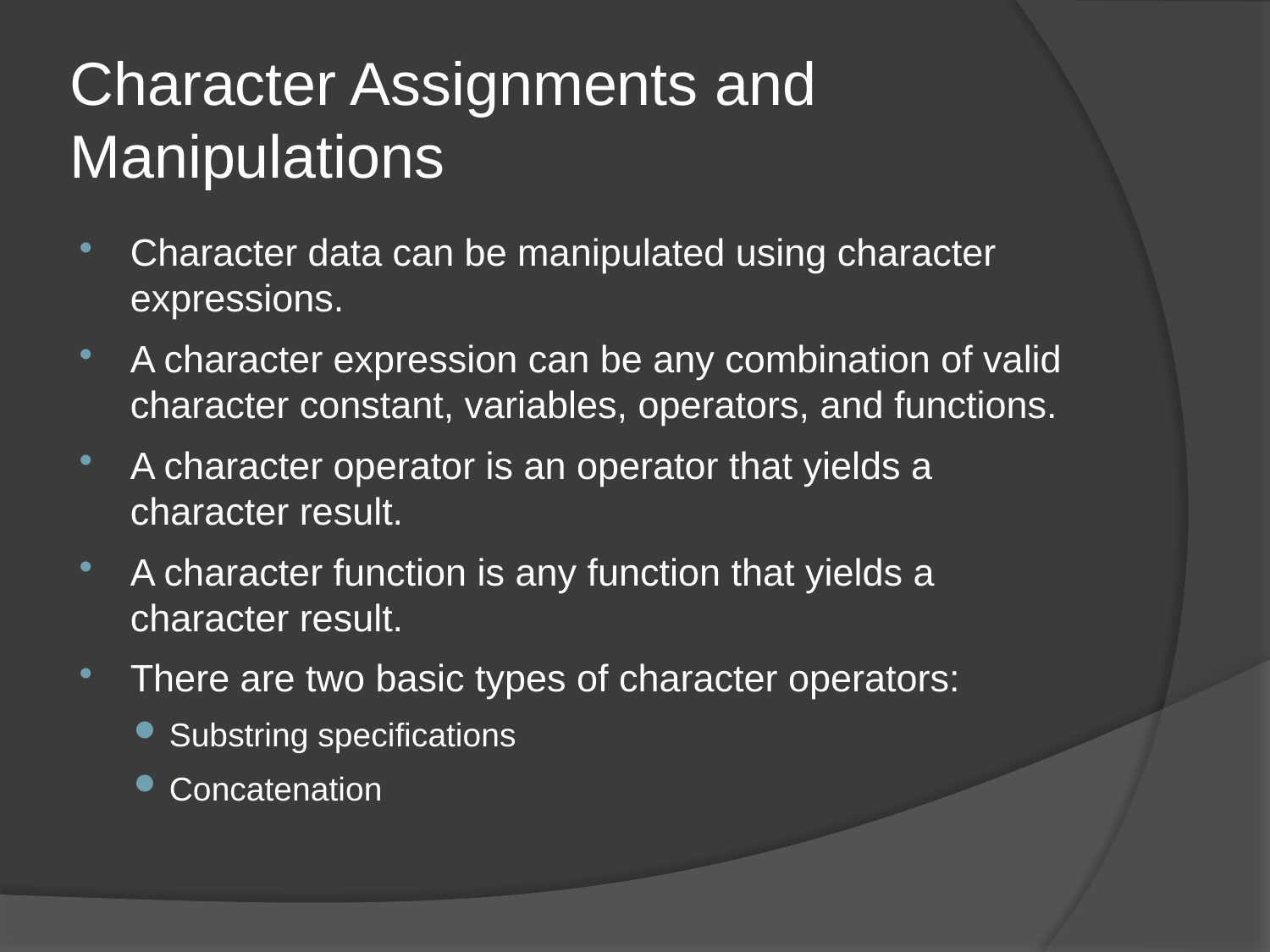

# Character Assignments and Manipulations
Character data can be manipulated using character expressions.
A character expression can be any combination of valid character constant, variables, operators, and functions.
A character operator is an operator that yields a character result.
A character function is any function that yields a character result.
There are two basic types of character operators:
Substring specifications
Concatenation